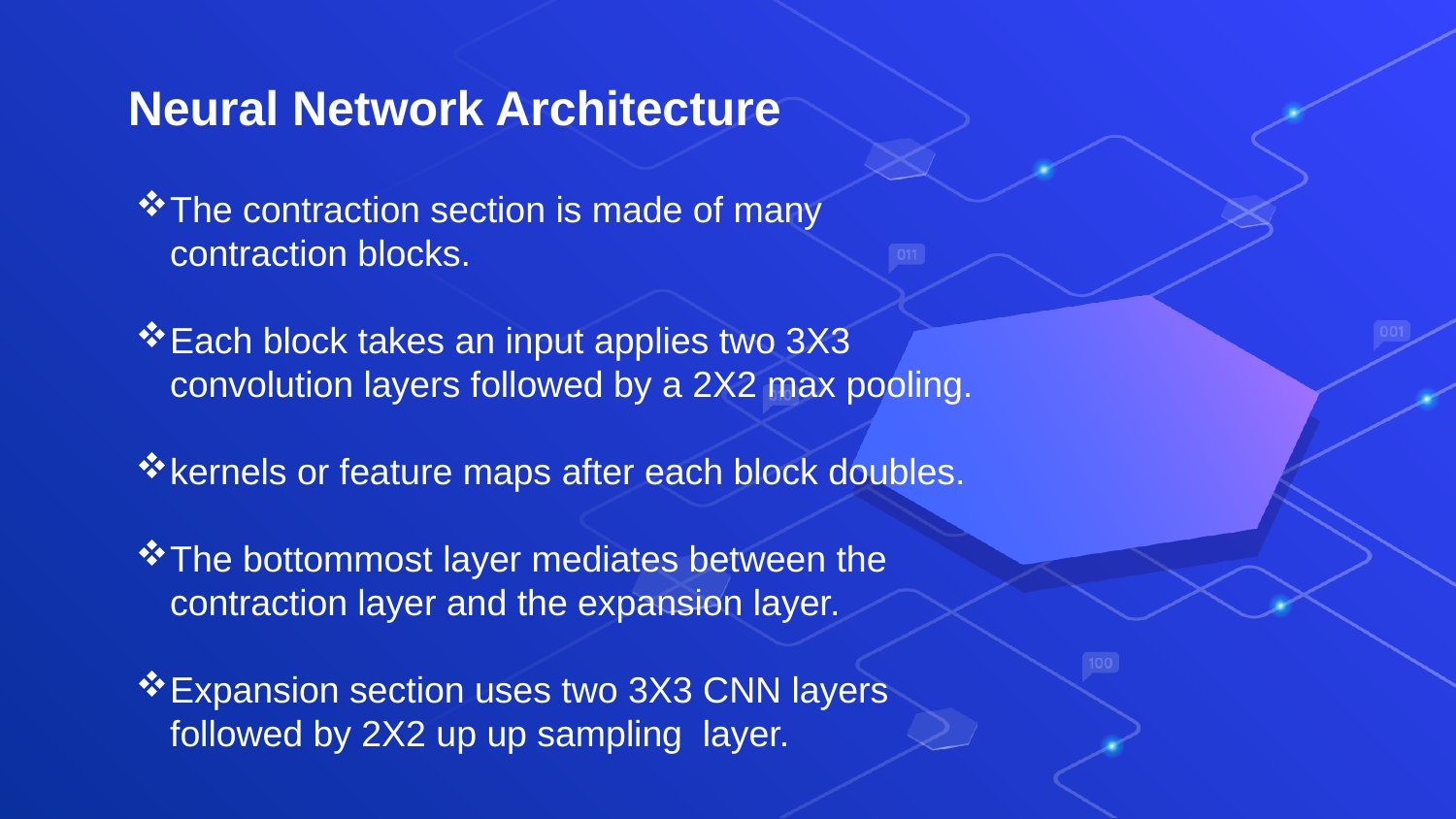

Neural Network Architecture
The contraction section is made of many contraction blocks.

Each block takes an input applies two 3X3 convolution layers followed by a 2X2 max pooling.

kernels or feature maps after each block doubles.

The bottommost layer mediates between the contraction layer and the expansion layer.

Expansion section uses two 3X3 CNN layers followed by 2X2 up up sampling  layer.